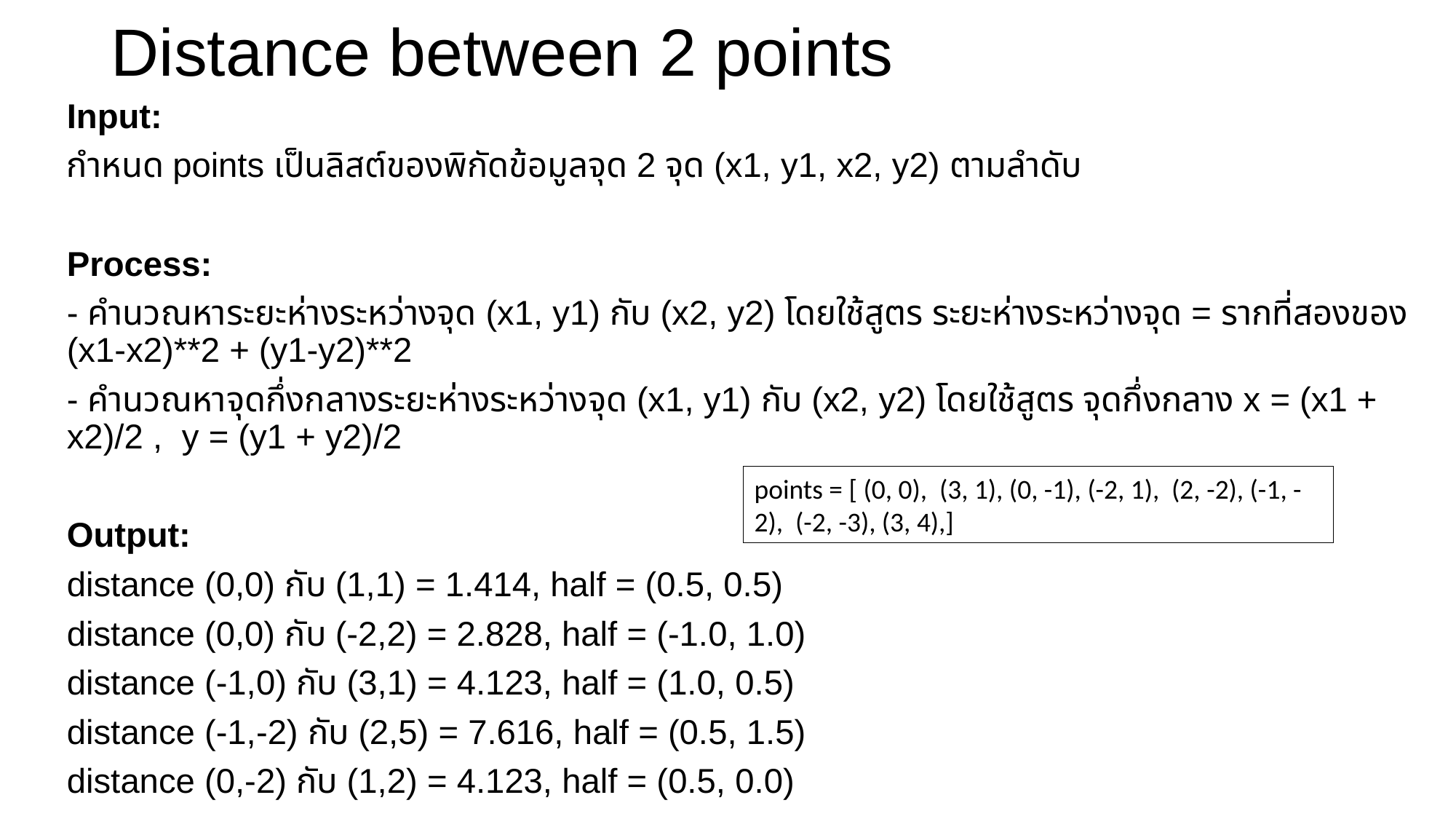

# Distance between 2 points
Input:
กำหนด points เป็นลิสต์ของพิกัดข้อมูลจุด 2 จุด (x1, y1, x2, y2) ตามลำดับ

Process:
- คำนวณหาระยะห่างระหว่างจุด (x1, y1) กับ (x2, y2) โดยใช้สูตร ระยะห่างระหว่างจุด = รากที่สองของ (x1-x2)**2 + (y1-y2)**2
- คำนวณหาจุดกึ่งกลางระยะห่างระหว่างจุด (x1, y1) กับ (x2, y2) โดยใช้สูตร จุดกึ่งกลาง x = (x1 + x2)/2 ,  y = (y1 + y2)/2

Output:
distance (0,0) กับ (1,1) = 1.414, half = (0.5, 0.5)
distance (0,0) กับ (-2,2) = 2.828, half = (-1.0, 1.0)
distance (-1,0) กับ (3,1) = 4.123, half = (1.0, 0.5)
distance (-1,-2) กับ (2,5) = 7.616, half = (0.5, 1.5)
distance (0,-2) กับ (1,2) = 4.123, half = (0.5, 0.0)
points = [ (0, 0),  (3, 1), (0, -1), (-2, 1),  (2, -2), (-1, -2),  (-2, -3), (3, 4),]